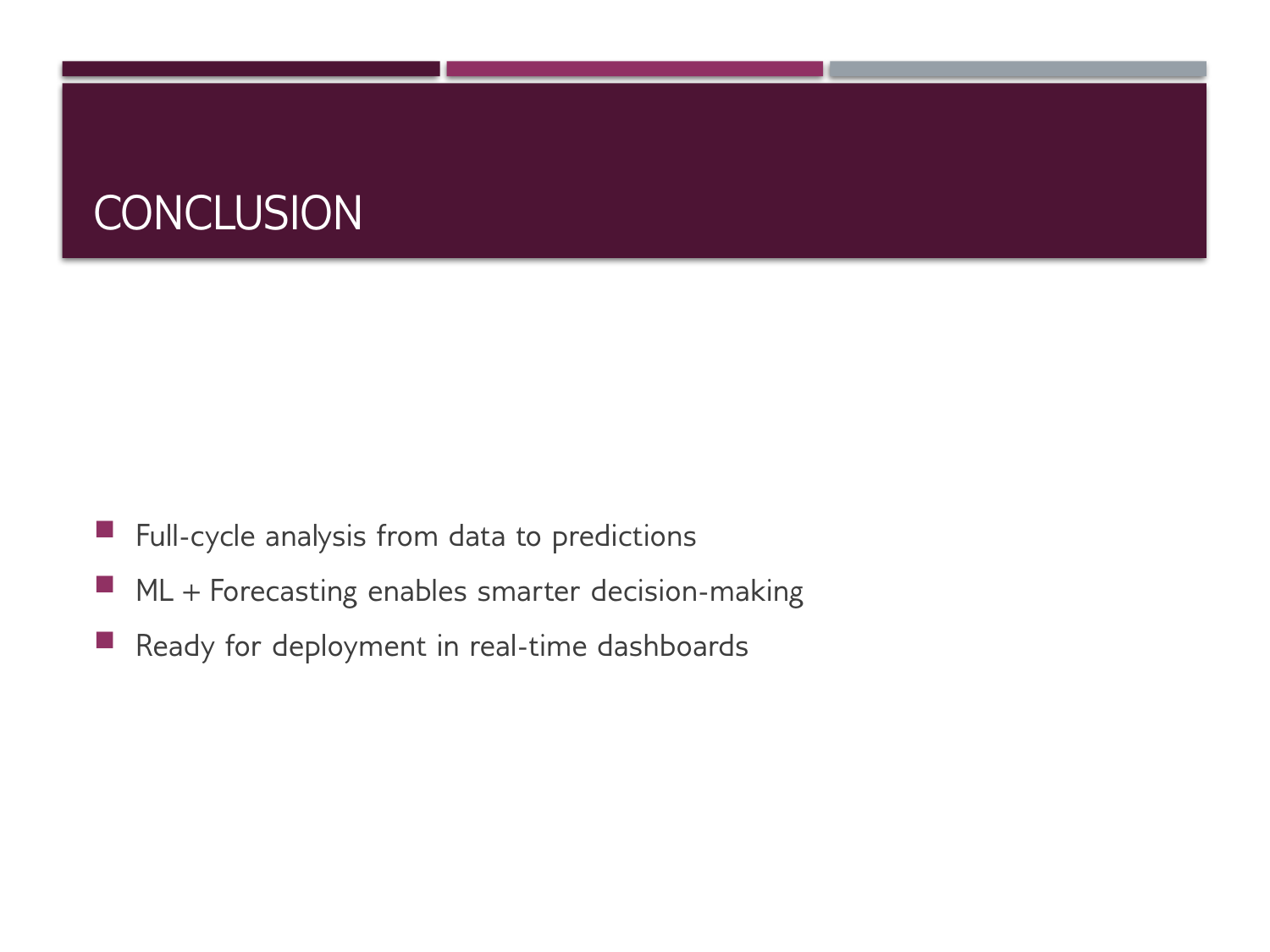

# Conclusion

Full-cycle analysis from data to predictions
ML + Forecasting enables smarter decision-making
Ready for deployment in real-time dashboards